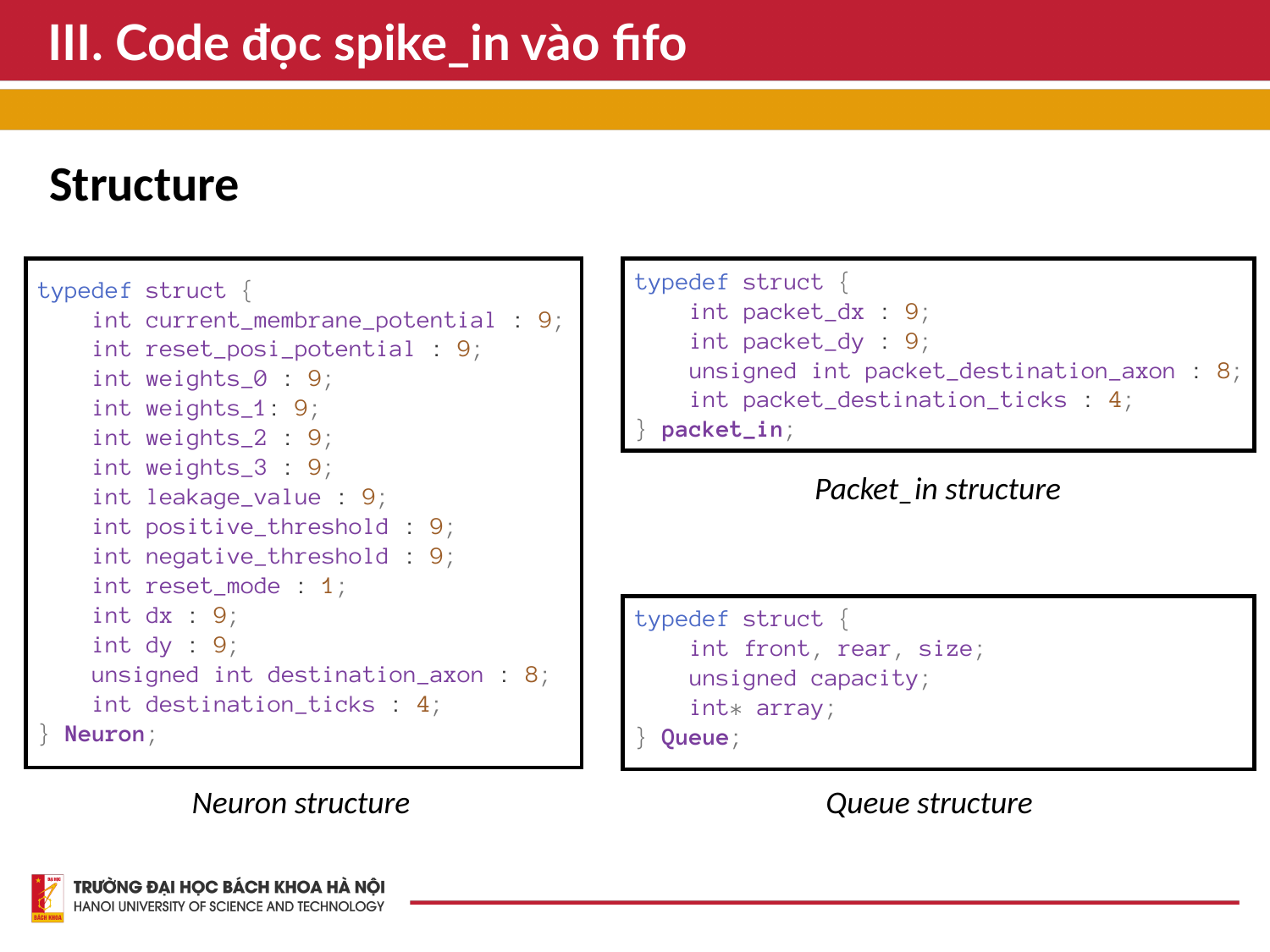

# III. Code đọc spike_in vào fifo
Structure

typedef struct {
    int packet_dx : 9;
    int packet_dy : 9;
    unsigned int packet_destination_axon : 8;
    int packet_destination_ticks : 4;
} packet_in;
typedef struct {
    int current_membrane_potential : 9;
    int reset_posi_potential : 9;
    int weights_0 : 9;
    int weights_1: 9;
    int weights_2 : 9;
    int weights_3 : 9;
    int leakage_value : 9;
    int positive_threshold : 9;
    int negative_threshold : 9;
    int reset_mode : 1;
    int dx : 9;
    int dy : 9;
    unsigned int destination_axon : 8;
    int destination_ticks : 4;
} Neuron;
Packet_in structure

typedef struct {
    int front, rear, size;
    unsigned capacity;
    int* array;
} Queue;
Queue structure
Neuron structure
6